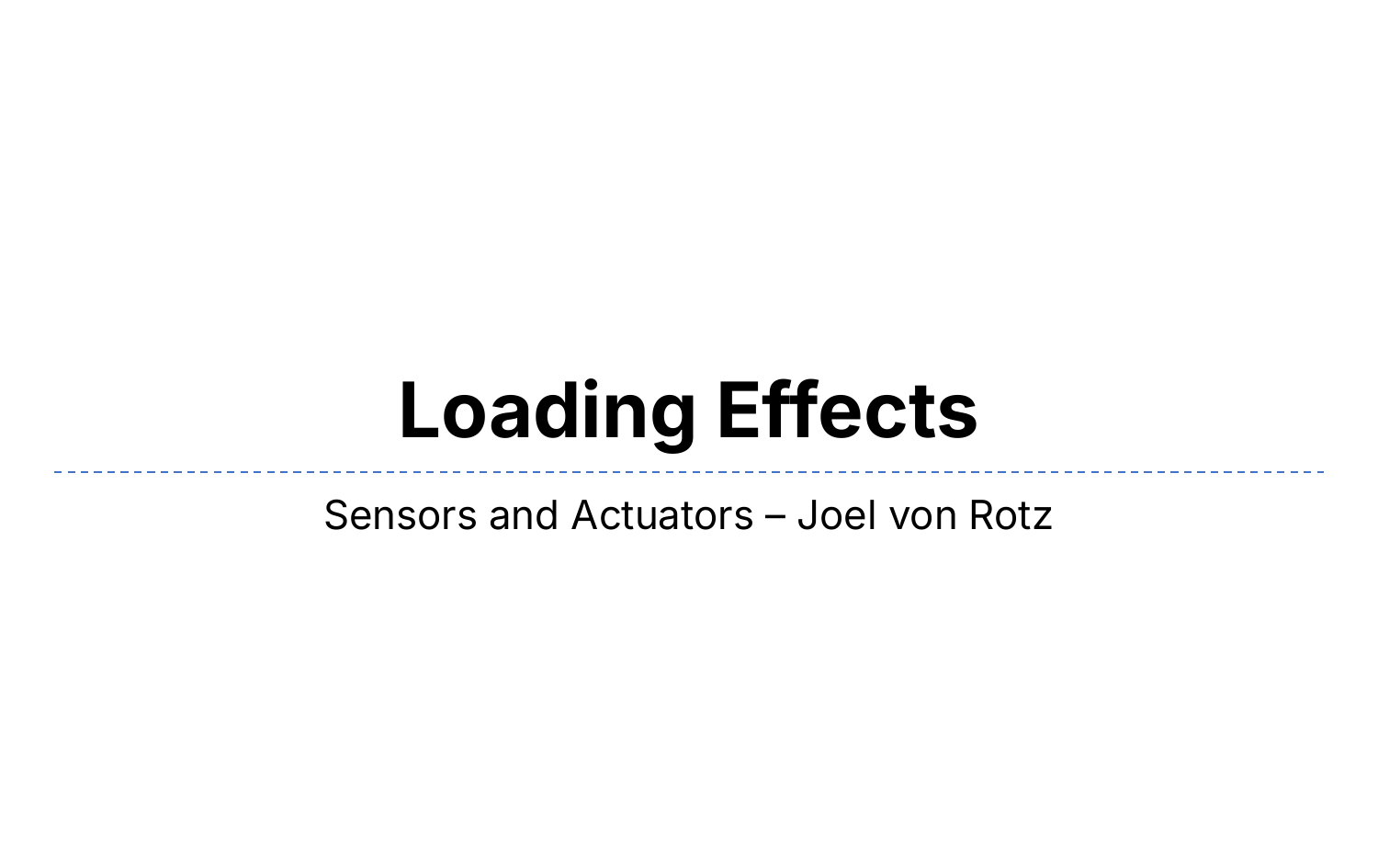

# Loading Effects
Sensors and Actuators – Joel von Rotz